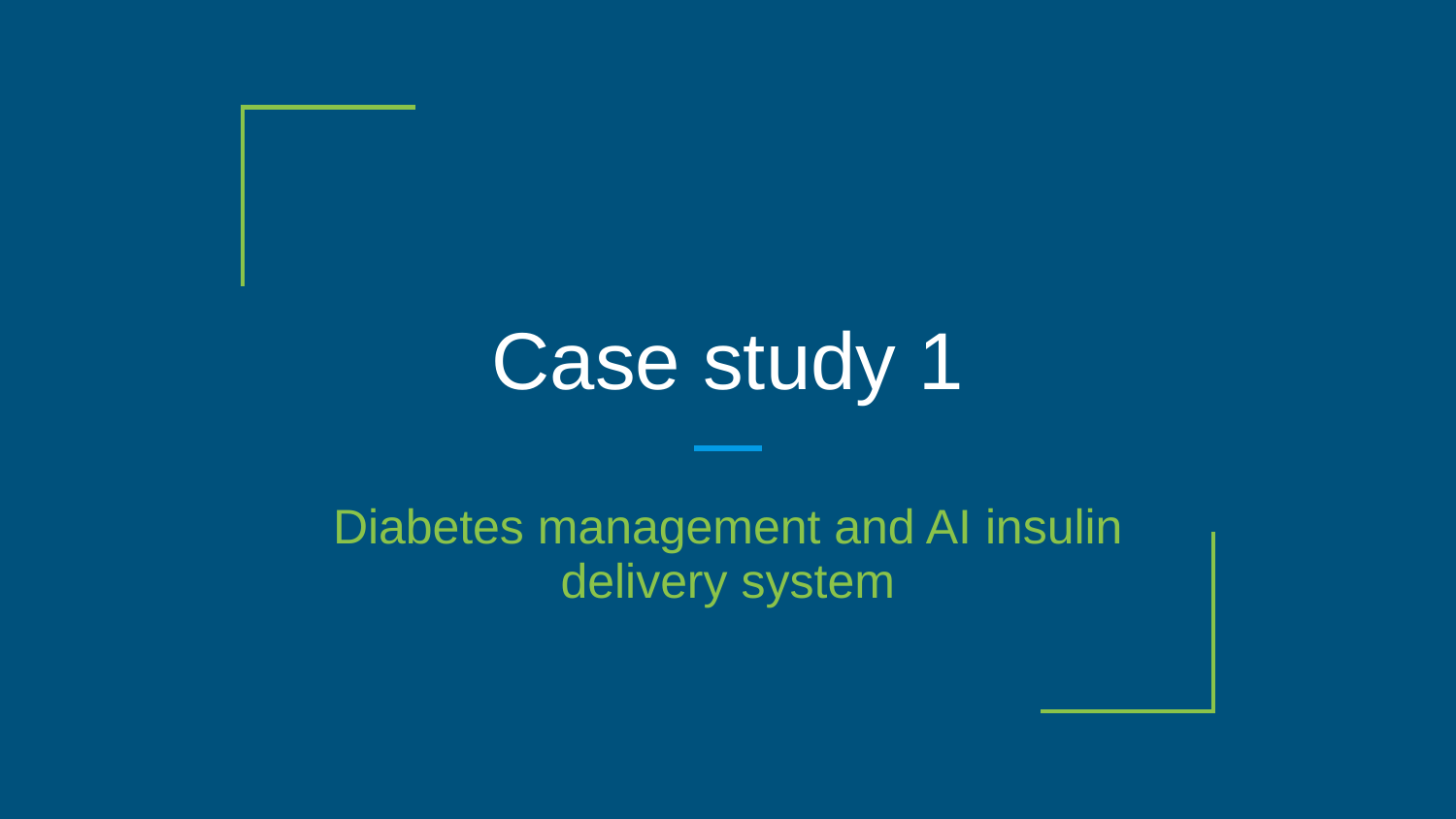

# Case study 1
Diabetes management and AI insulin delivery system